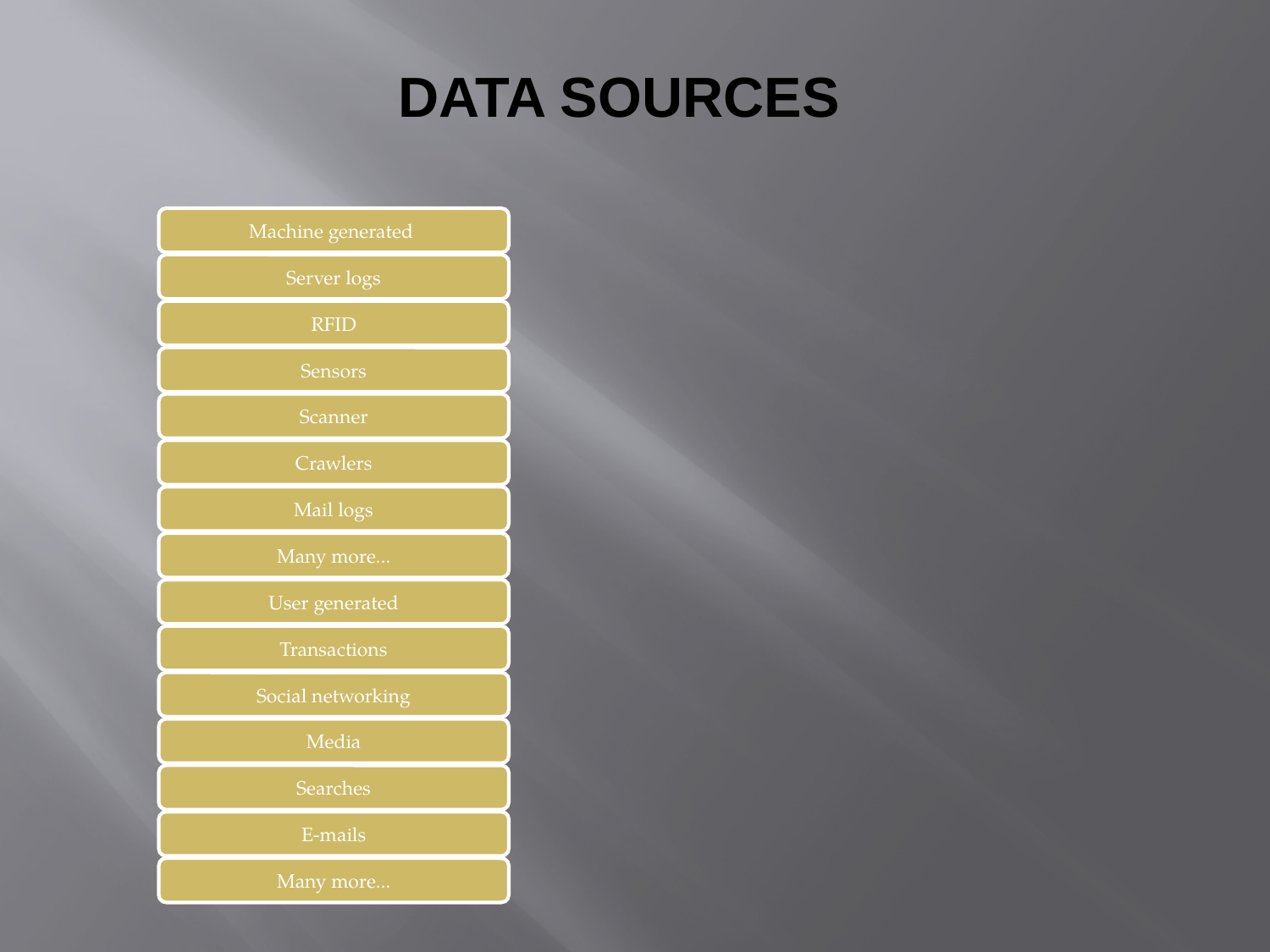

# Data sources
Machine generated
Server logs
RFID
Sensors
Scanner
Crawlers
Mail logs
Many more...
User generated
Social networking
Media
Searches
E-mails
Many more...
Transactions